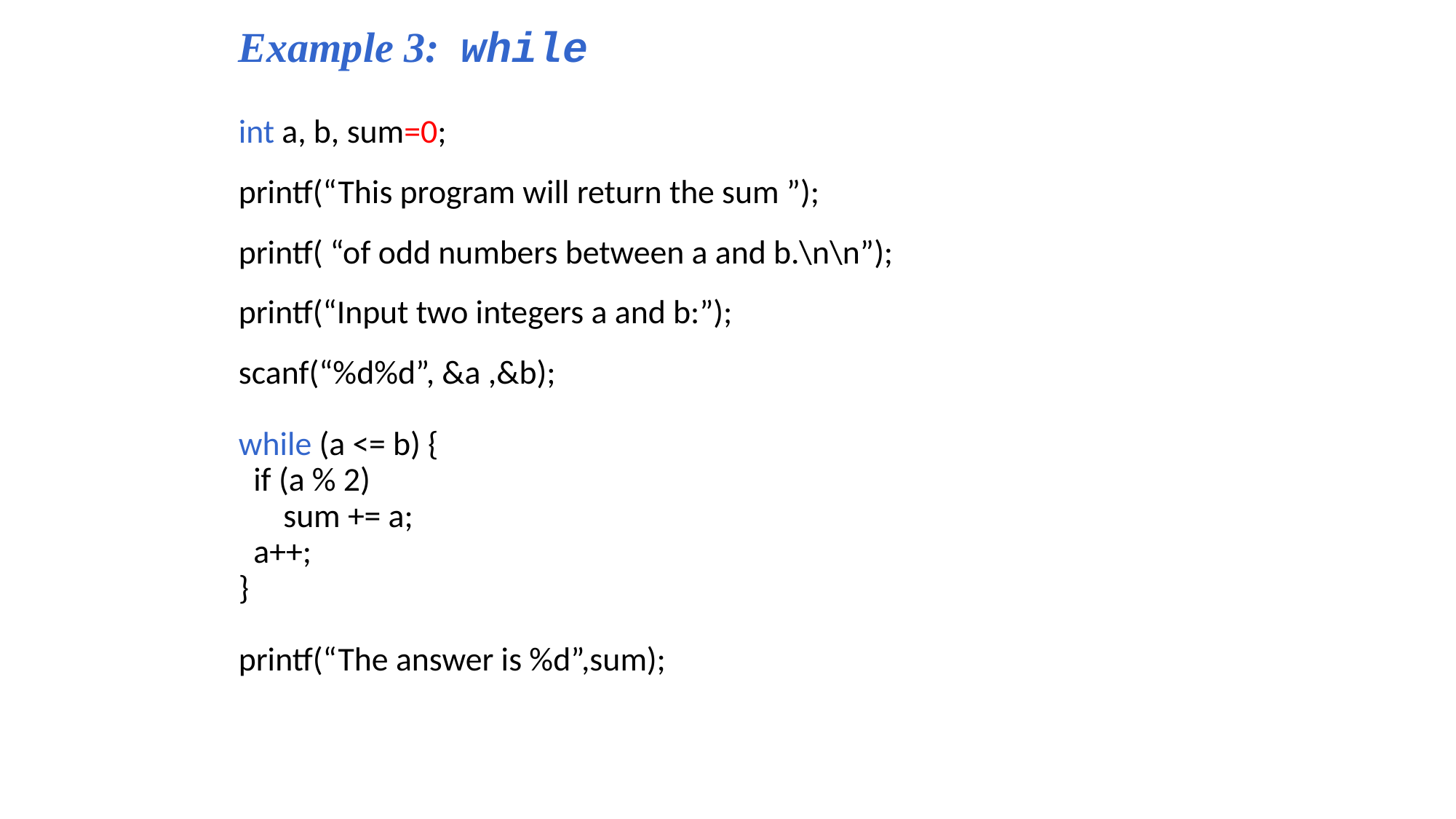

Example 3:  while
int a, b, sum=0;
printf(“This program will return the sum ”);
printf( “of odd numbers between a and b.\n\n”);
printf(“Input two integers a and b:”);
scanf(“%d%d”, &a ,&b);

while (a <= b) {
  if (a % 2)
      sum += a;
  a++;
}

printf(“The answer is %d”,sum);